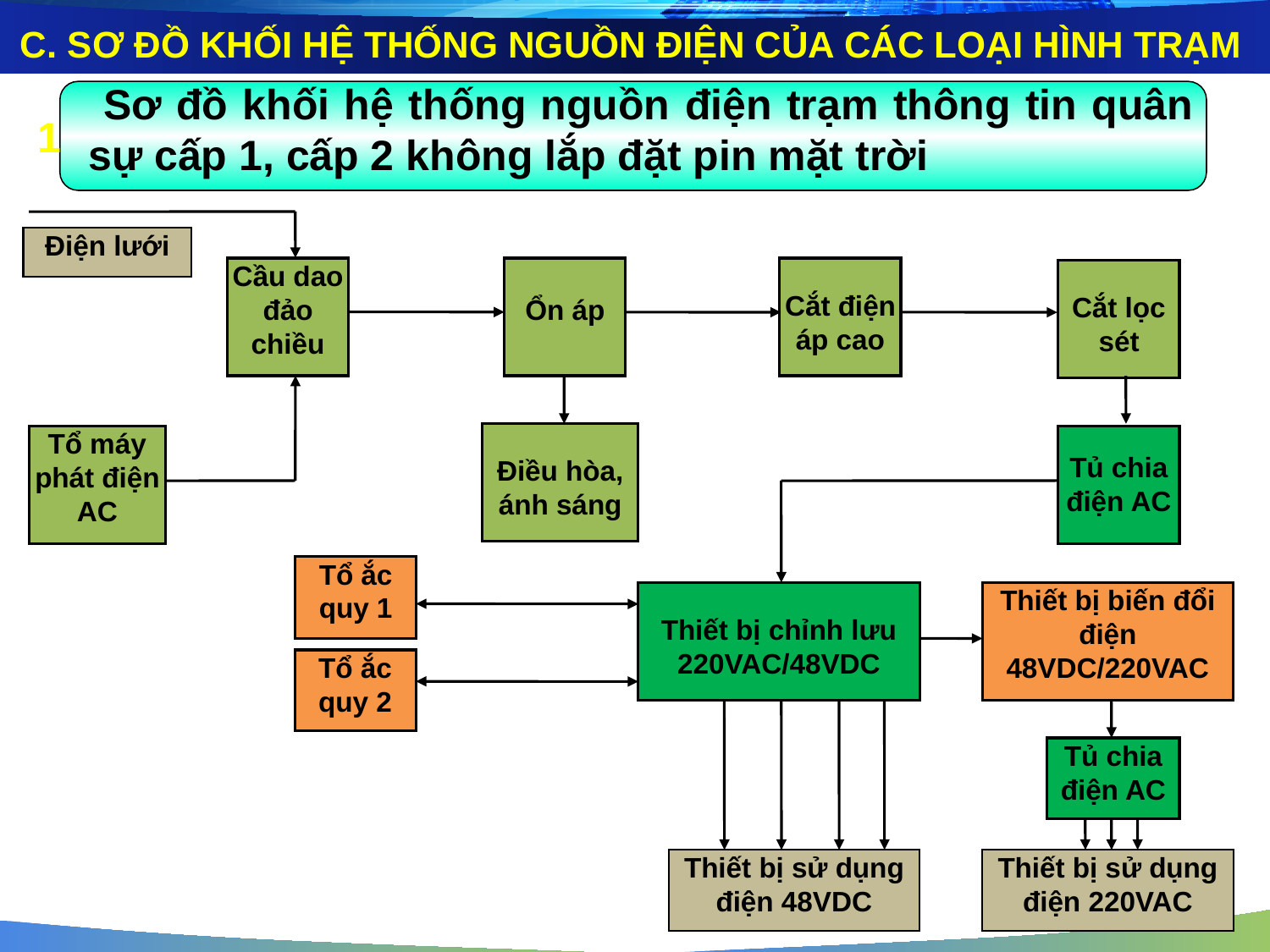

C. SƠ ĐỒ KHỐI HỆ THỐNG NGUỒN ĐIỆN CỦA CÁC LOẠI HÌNH TRẠM
 Sơ đồ khối hệ thống nguồn điện trạm thông tin quân sự cấp 1, cấp 2 không lắp đặt pin mặt trời

1

Điện lưới
Cầu dao đảo chiều

Ổn áp

Cắt điện áp cao

Cắt lọc sét

Điều hòa, ánh sáng
Tổ máy phát điện AC

Tủ chia điện AC

Tổ ắc quy 1

Thiết bị chỉnh lưu 220VAC/48VDC
Thiết bị biến đổi điện 48VDC/220VAC

Tổ ắc quy 2

Tủ chia điện AC

Thiết bị sử dụng điện 220VAC
Thiết bị sử dụng điện 48VDC